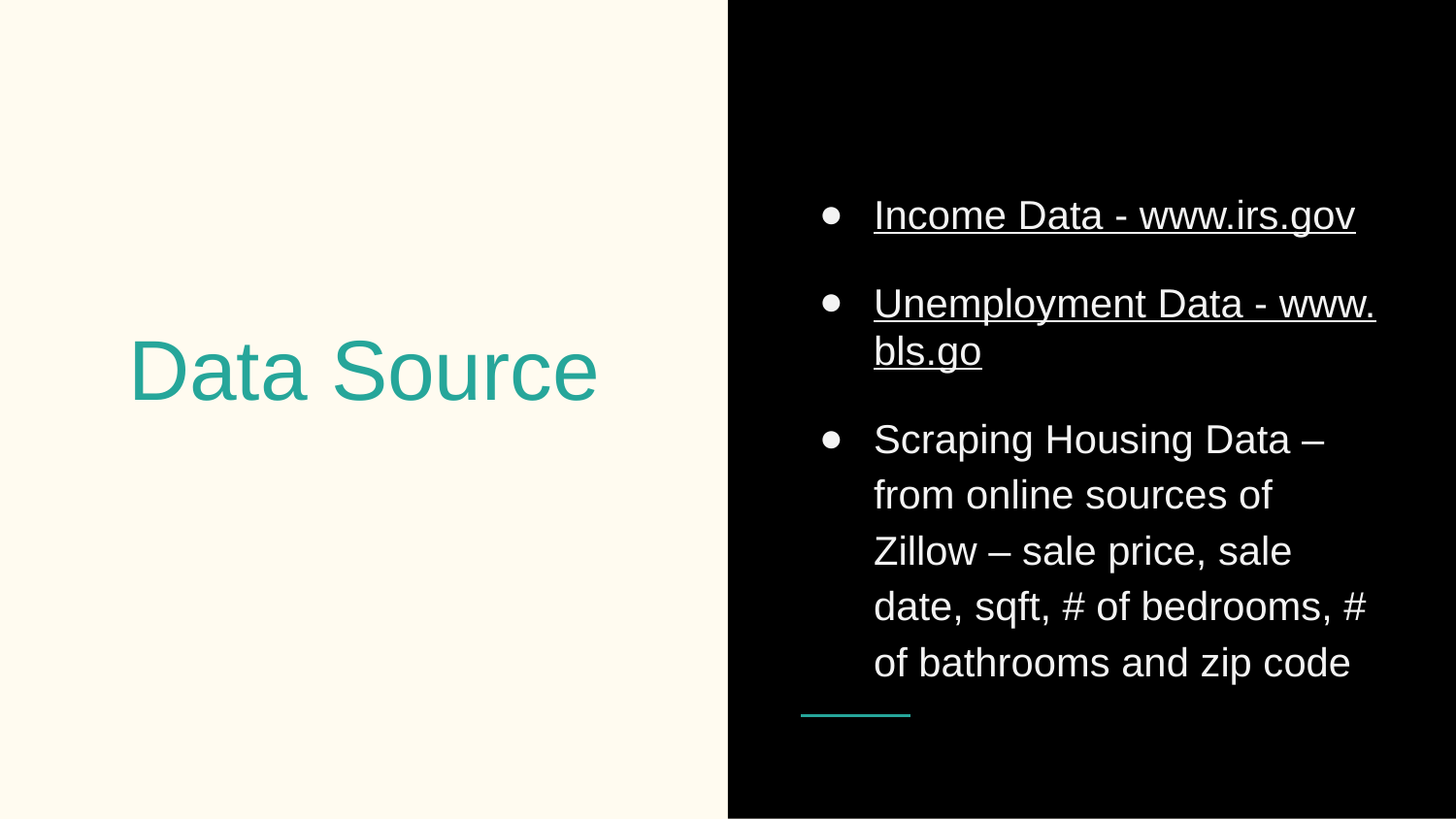

Income Data - www.irs.gov
Unemployment Data - www.bls.go
Scraping Housing Data – from online sources of Zillow – sale price, sale date, sqft, # of bedrooms, # of bathrooms and zip code
# Data Source